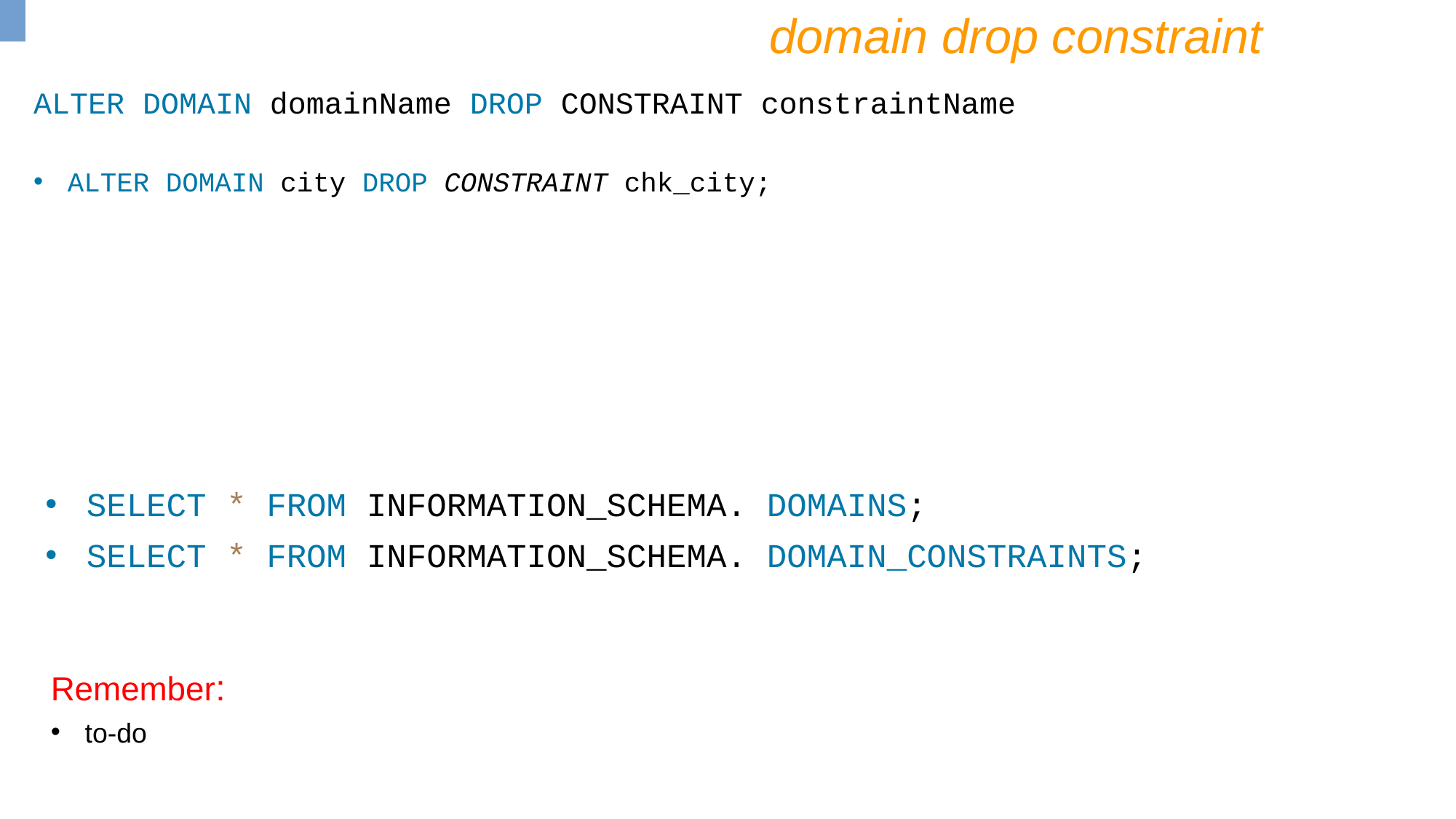

domain drop constraint
ALTER DOMAIN domainName DROP CONSTRAINT constraintName
ALTER DOMAIN city DROP CONSTRAINT chk_city;
SELECT * FROM INFORMATION_SCHEMA. DOMAINS;

SELECT * FROM INFORMATION_SCHEMA. DOMAIN_CONSTRAINTS;
Remember:

to-do